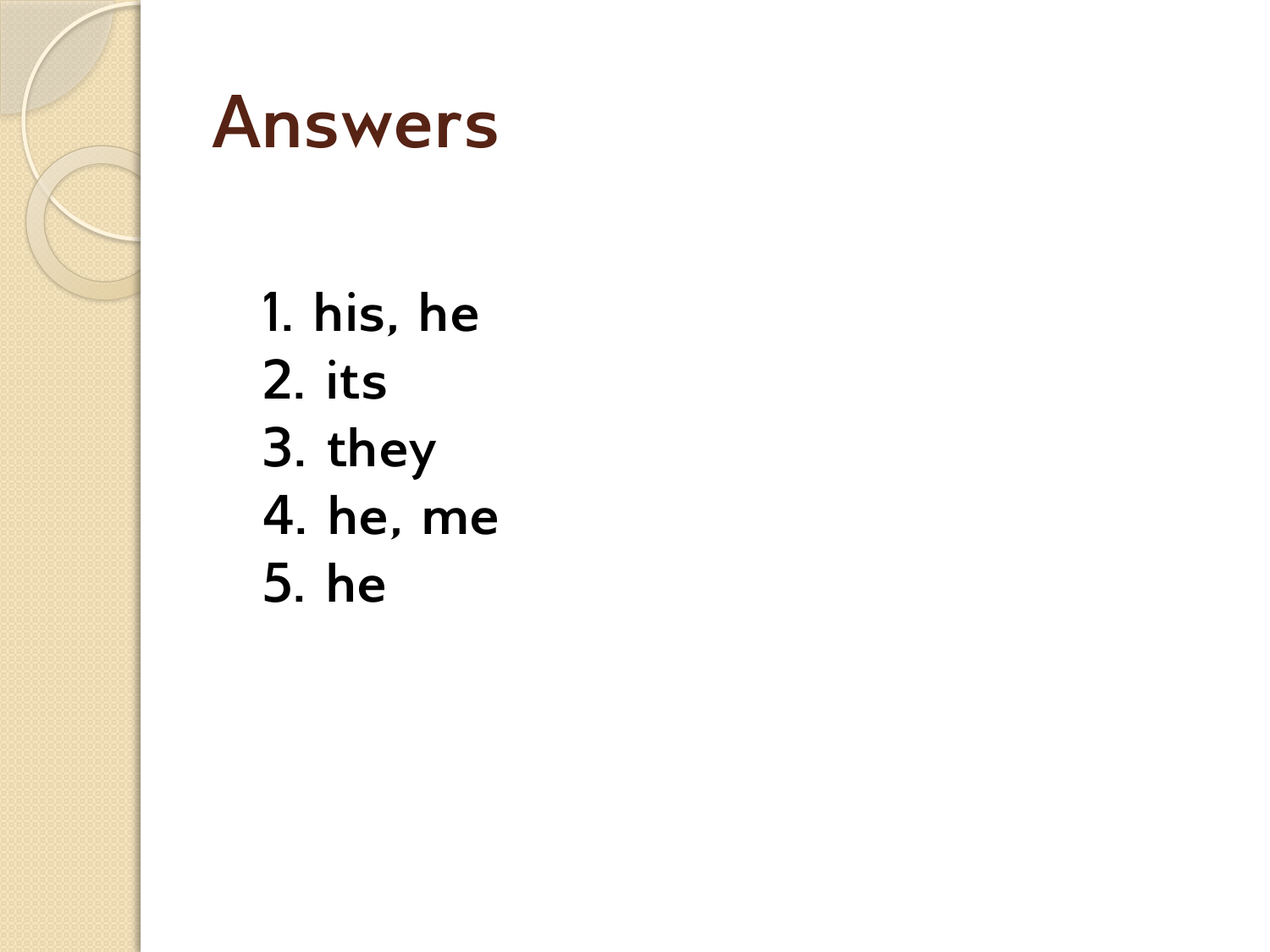

# Answers
1. his, he
2. its
3. they
4. he, me
5. he